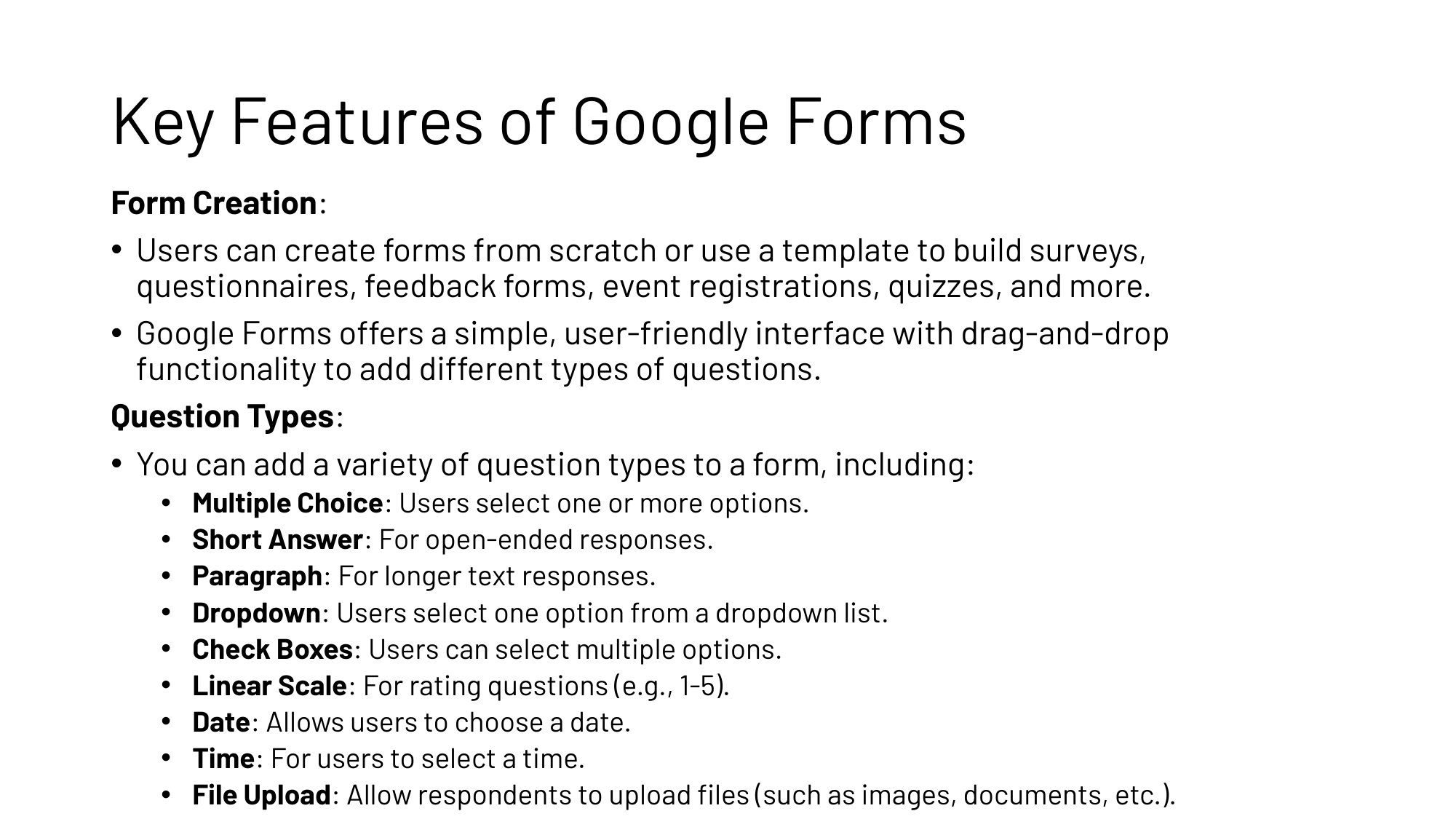

# Key Features of Google Forms
Form Creation:
Users can create forms from scratch or use a template to build surveys, questionnaires, feedback forms, event registrations, quizzes, and more.
Google Forms offers a simple, user-friendly interface with drag-and-drop functionality to add different types of questions.
Question Types:
You can add a variety of question types to a form, including:
Multiple Choice: Users select one or more options.
Short Answer: For open-ended responses.
Paragraph: For longer text responses.
Dropdown: Users select one option from a dropdown list.
Check Boxes: Users can select multiple options.
Linear Scale: For rating questions (e.g., 1-5).
Date: Allows users to choose a date.
Time: For users to select a time.
File Upload: Allow respondents to upload files (such as images, documents, etc.).